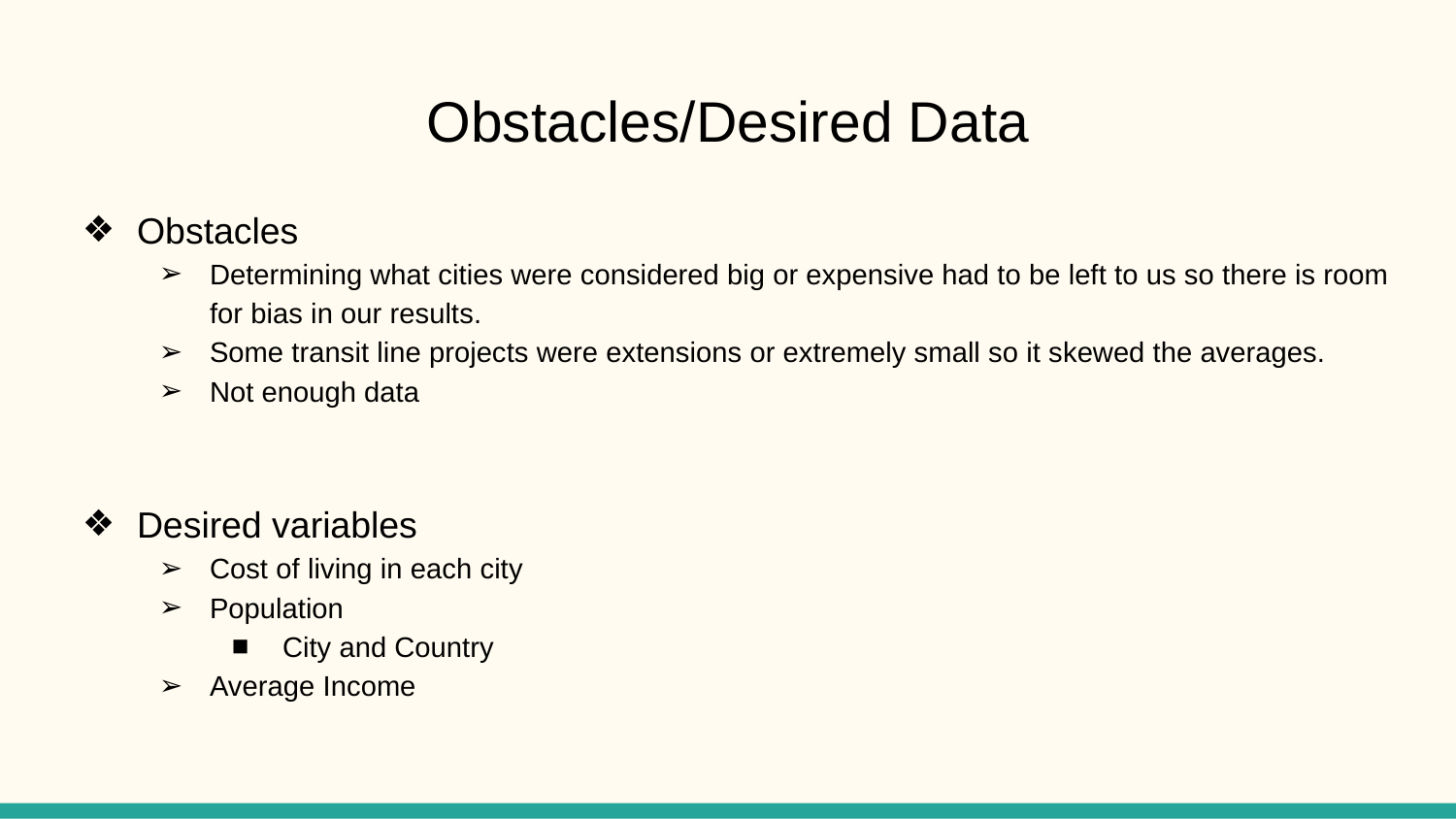

# Obstacles/Desired Data
Obstacles
Determining what cities were considered big or expensive had to be left to us so there is room for bias in our results.
Some transit line projects were extensions or extremely small so it skewed the averages.
Not enough data

Desired variables
Cost of living in each city
Population
City and Country
Average Income